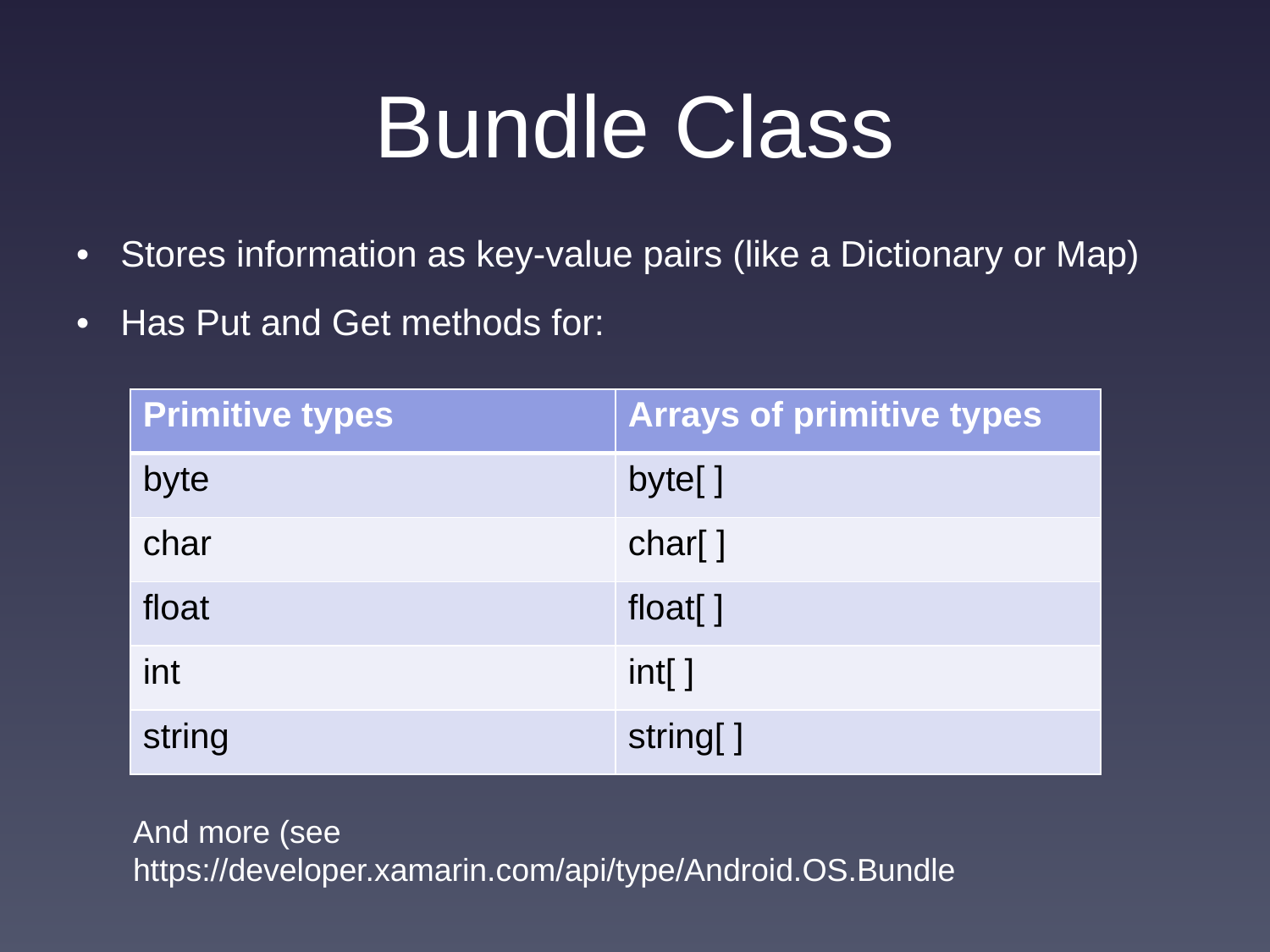

# Bundle Class
Stores information as key-value pairs (like a Dictionary or Map)
Has Put and Get methods for:

| Primitive types | Arrays of primitive types |
| --- | --- |
| byte | byte[ ] |
| char | char[ ] |
| float | float[ ] |
| int | int[ ] |
| string | string[ ] |
And more (see https://developer.xamarin.com/api/type/Android.OS.Bundle